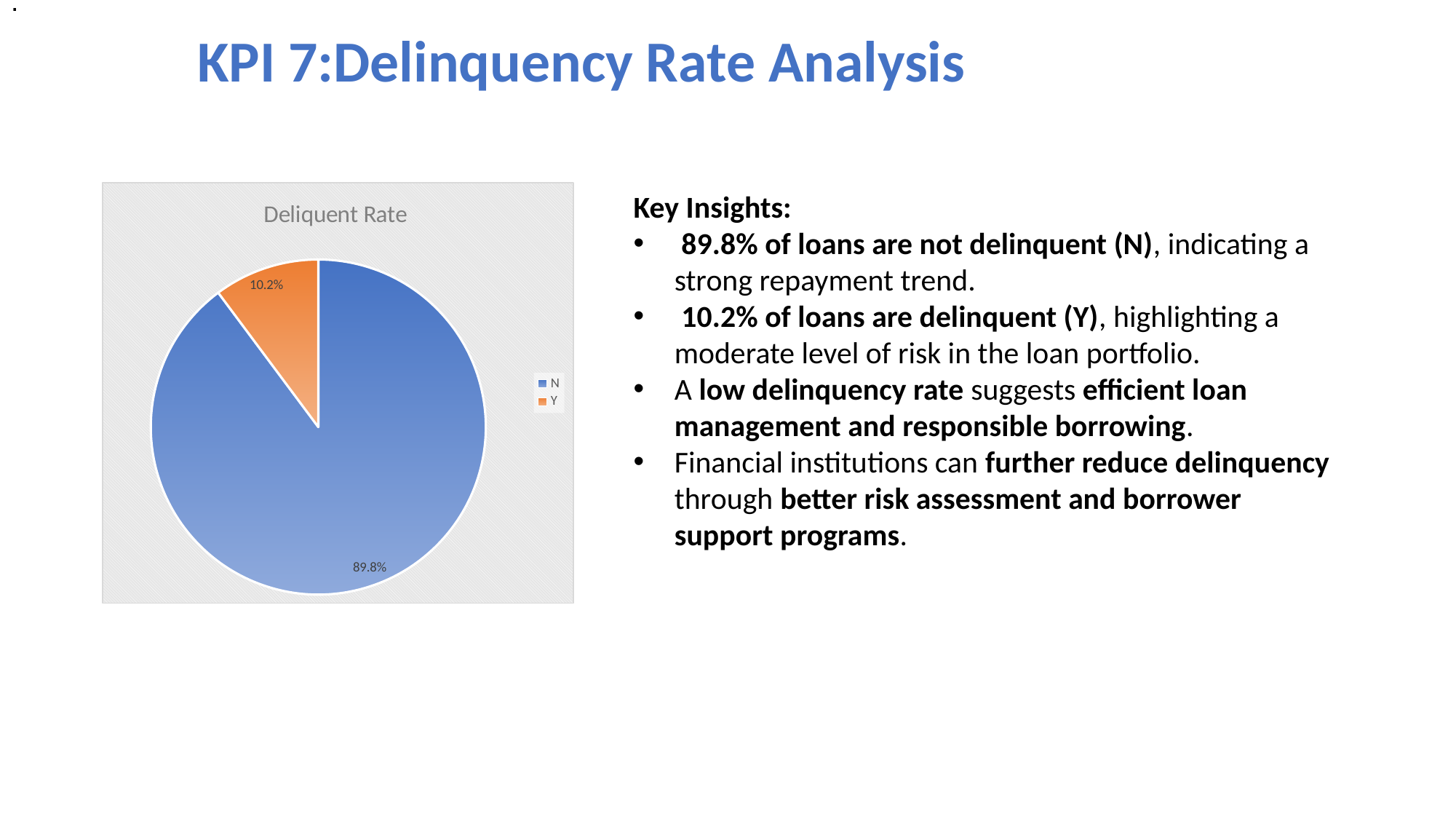

.
# KPI 7:Delinquency Rate Analysis

### Chart: Deliquent Rate

| Category | Total |
|---|---|
| N | 0.8981040790713313 |
| Y | 0.10189592092866868 |
Key Insights:
 89.8% of loans are not delinquent (N), indicating a strong repayment trend.
 10.2% of loans are delinquent (Y), highlighting a moderate level of risk in the loan portfolio.
A low delinquency rate suggests efficient loan management and responsible borrowing.
Financial institutions can further reduce delinquency through better risk assessment and borrower support programs.